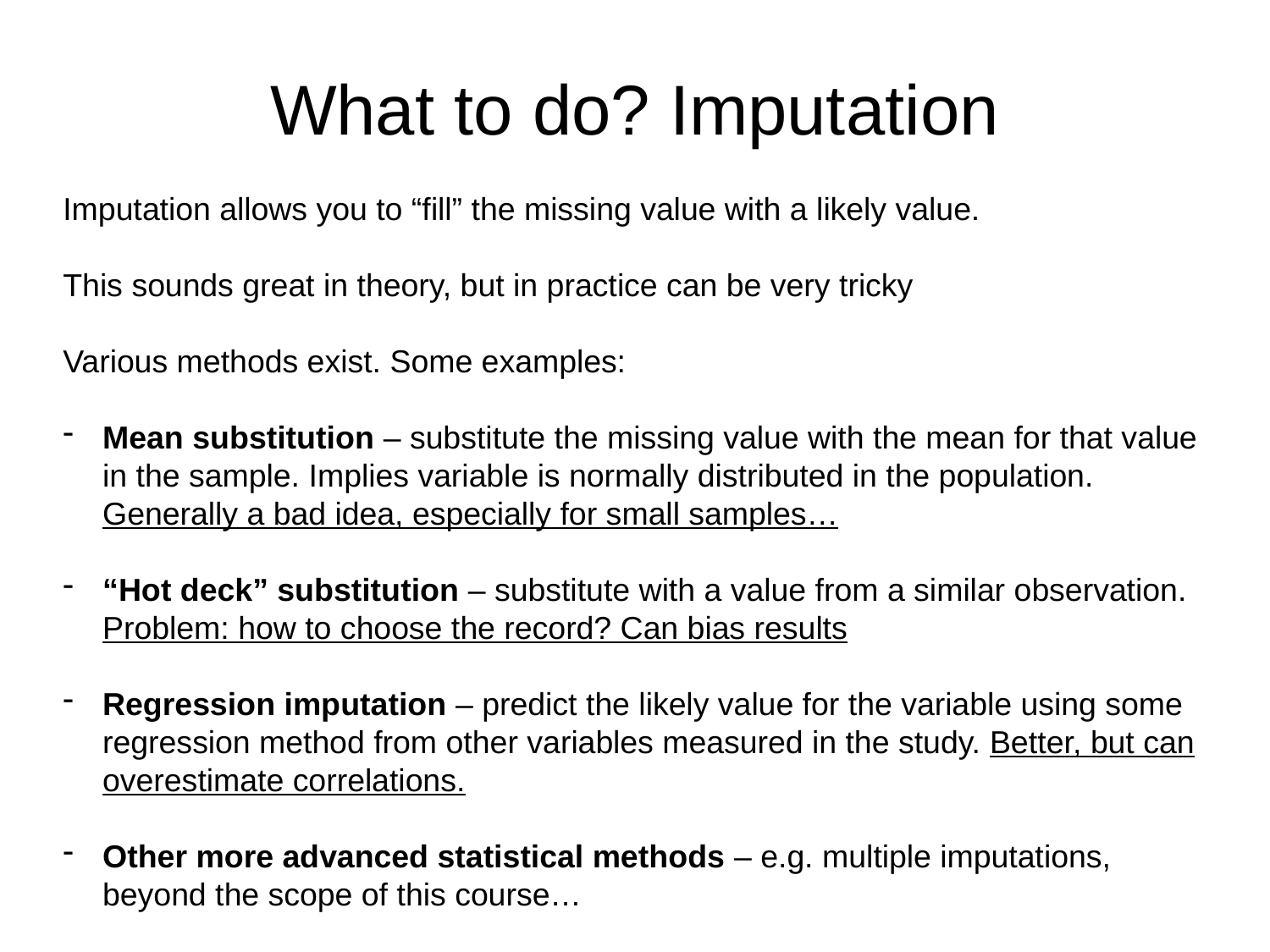

What to do? Imputation
Imputation allows you to “fill” the missing value with a likely value.

This sounds great in theory, but in practice can be very tricky

Various methods exist. Some examples:

Mean substitution – substitute the missing value with the mean for that value in the sample. Implies variable is normally distributed in the population. Generally a bad idea, especially for small samples…

“Hot deck” substitution – substitute with a value from a similar observation. Problem: how to choose the record? Can bias results

Regression imputation – predict the likely value for the variable using some regression method from other variables measured in the study. Better, but can overestimate correlations.

Other more advanced statistical methods – e.g. multiple imputations, beyond the scope of this course…